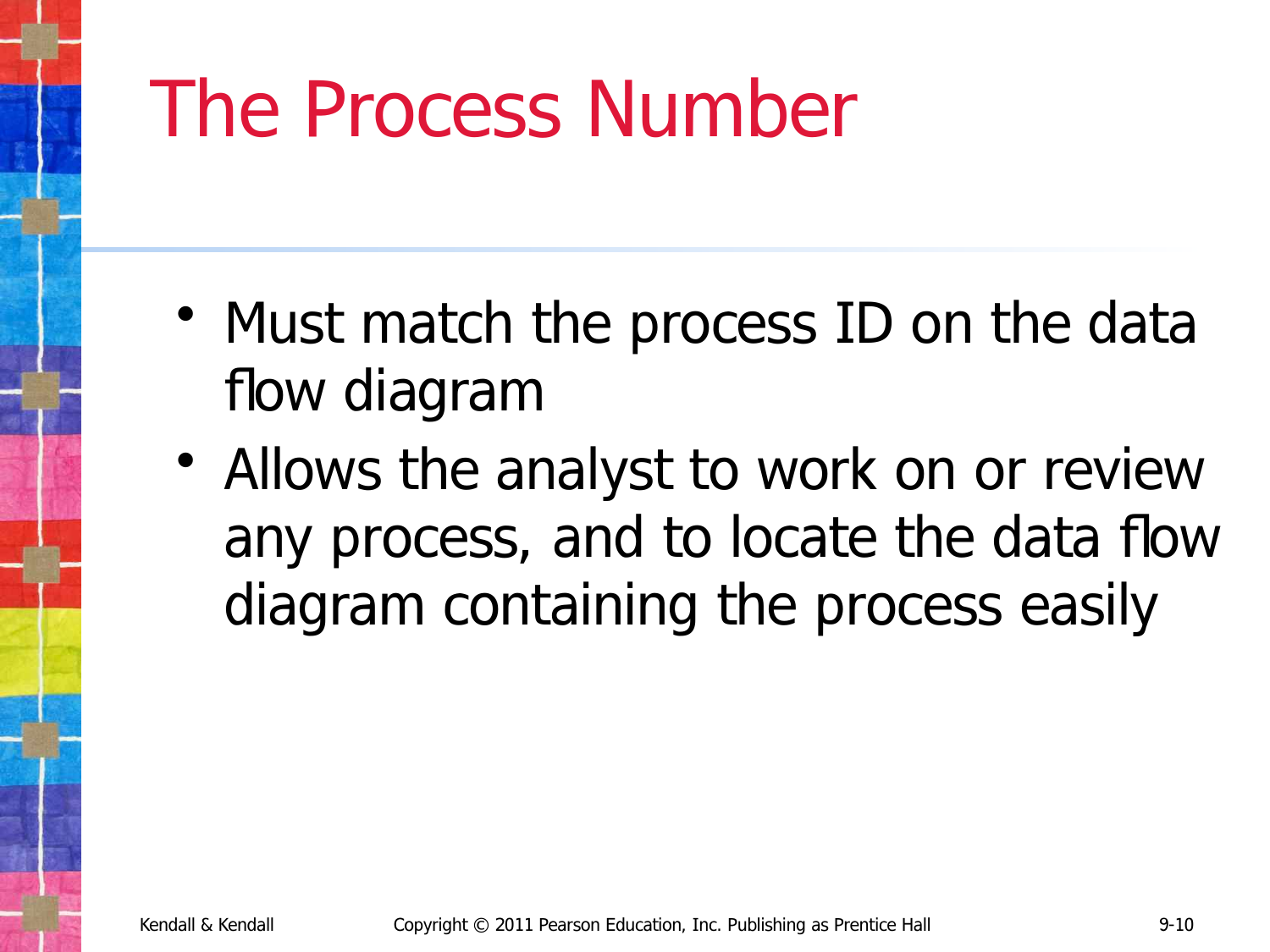

# The Process Number
Must match the process ID on the data flow diagram
Allows the analyst to work on or review any process, and to locate the data flow diagram containing the process easily
Kendall & Kendall	Copyright © 2011 Pearson Education, Inc. Publishing as Prentice Hall
9-10